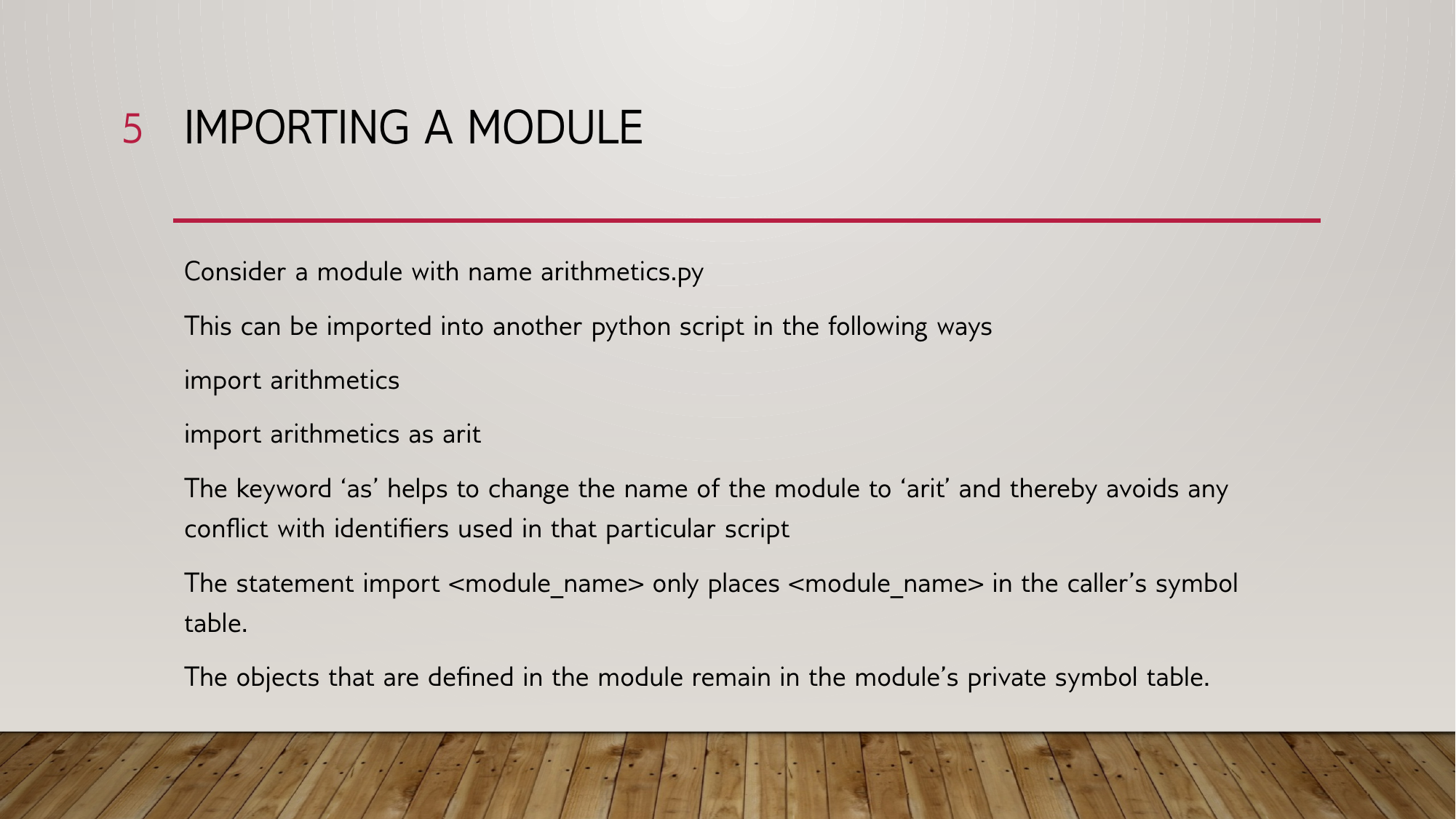

5
# Importing a module
Consider a module with name arithmetics.py
This can be imported into another python script in the following ways
import arithmetics
import arithmetics as arit
The keyword ‘as’ helps to change the name of the module to ‘arit’ and thereby avoids any conflict with identifiers used in that particular script
The statement import <module_name> only places <module_name> in the caller’s symbol table.
The objects that are defined in the module remain in the module’s private symbol table.